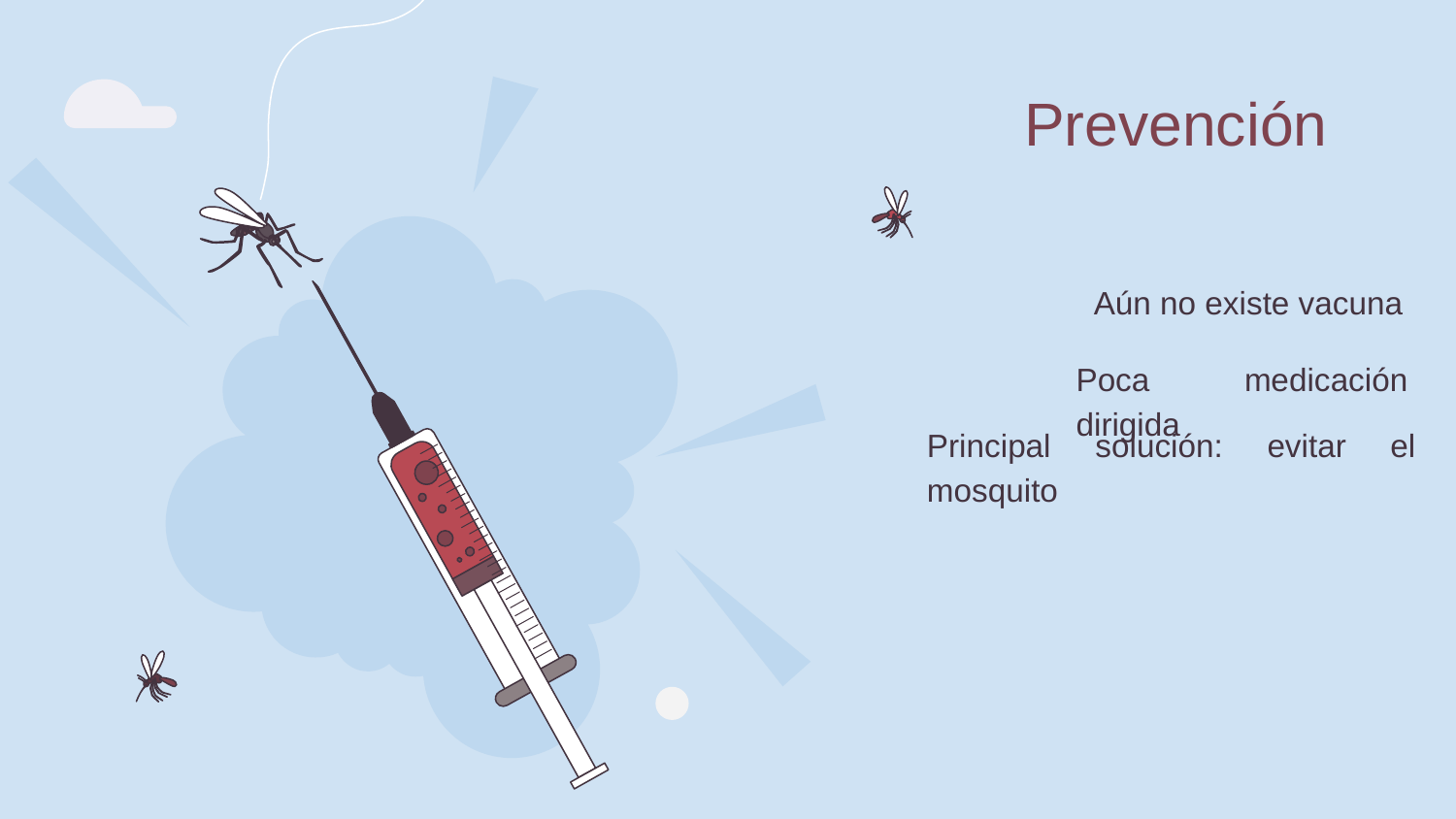

# Prevención

Aún no existe vacuna

Poca medicación dirigida
Principal solución: evitar el mosquito